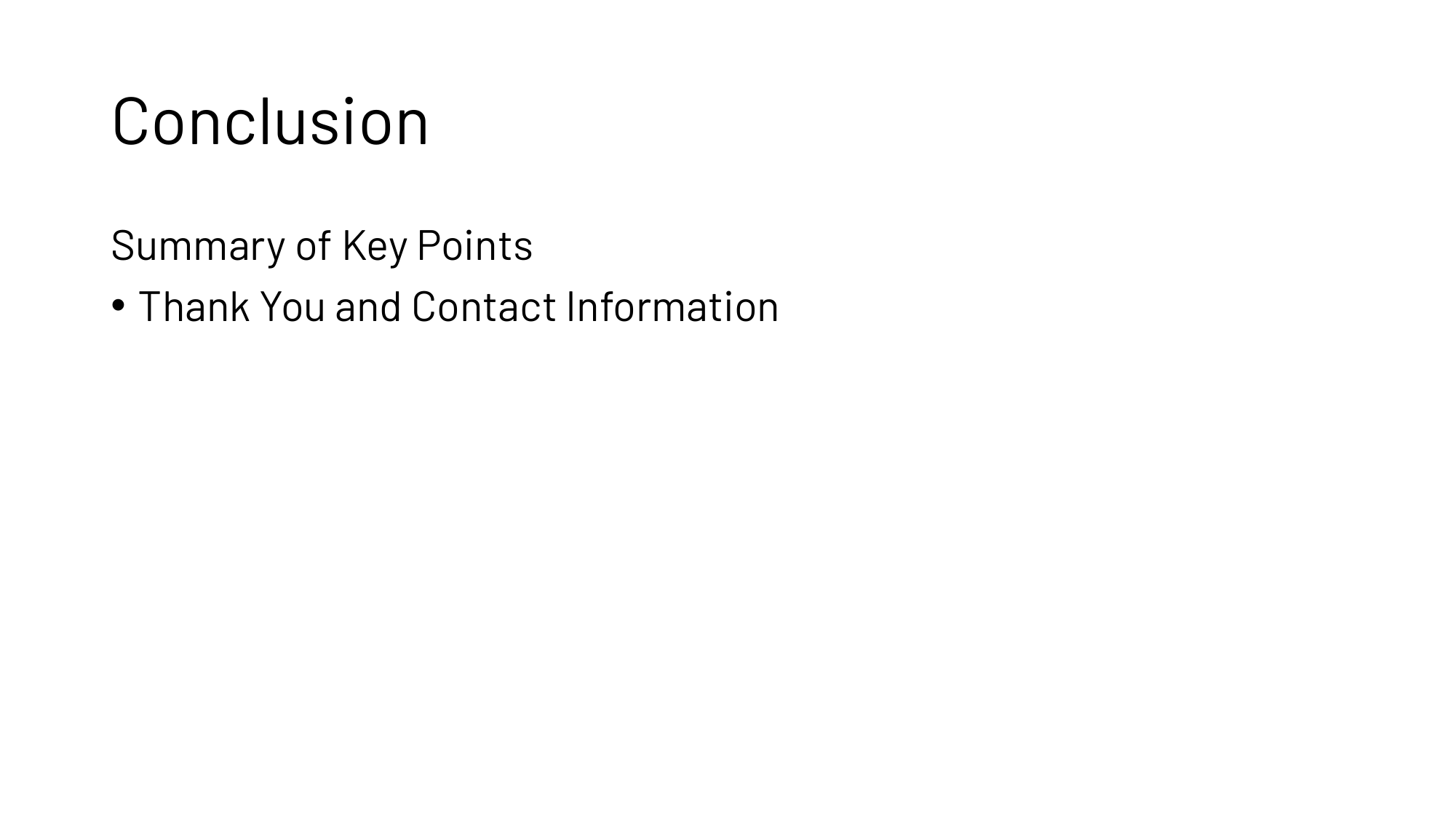

# Conclusion
Summary of Key Points
Thank You and Contact Information